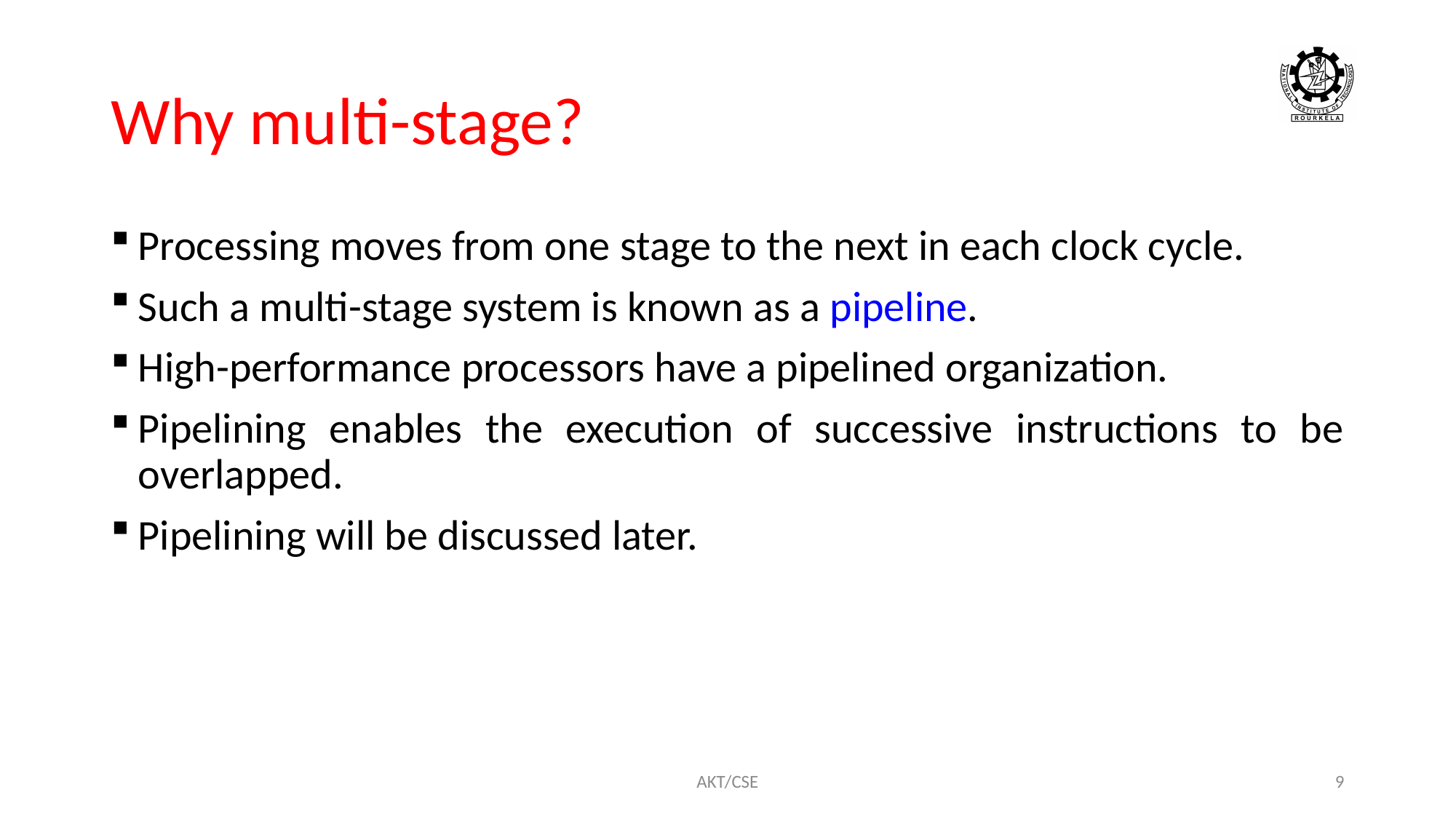

# Why multi-stage?
Processing moves from one stage to the next in each clock cycle.
Such a multi-stage system is known as a pipeline.
High-performance processors have a pipelined organization.
Pipelining enables the execution of successive instructions to be overlapped.
Pipelining will be discussed later.

AKT/CSE
9